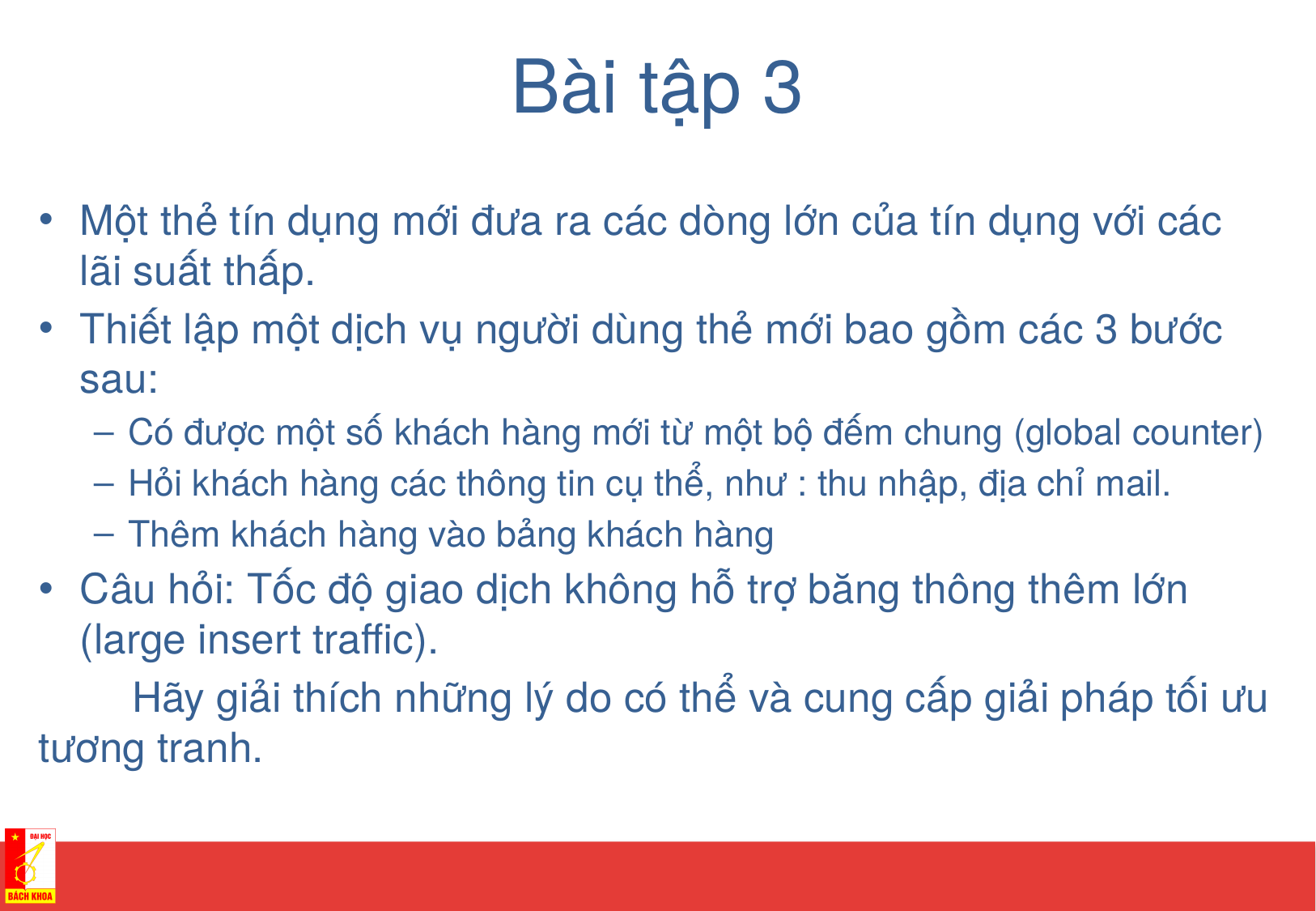

# Bài tập 3
Một thẻ tín dụng mới đưa ra các dòng lớn của tín dụng với các lãi suất thấp.
Thiết lập một dịch vụ người dùng thẻ mới bao gồm các 3 bước sau:
Có được một số khách hàng mới từ một bộ đếm chung (global counter)
Hỏi khách hàng các thông tin cụ thể, như : thu nhập, địa chỉ mail.
Thêm khách hàng vào bảng khách hàng
Câu hỏi: Tốc độ giao dịch không hỗ trợ băng thông thêm lớn (large insert traffic).
	Hãy giải thích những lý do có thể và cung cấp giải pháp tối ưu tương tranh.